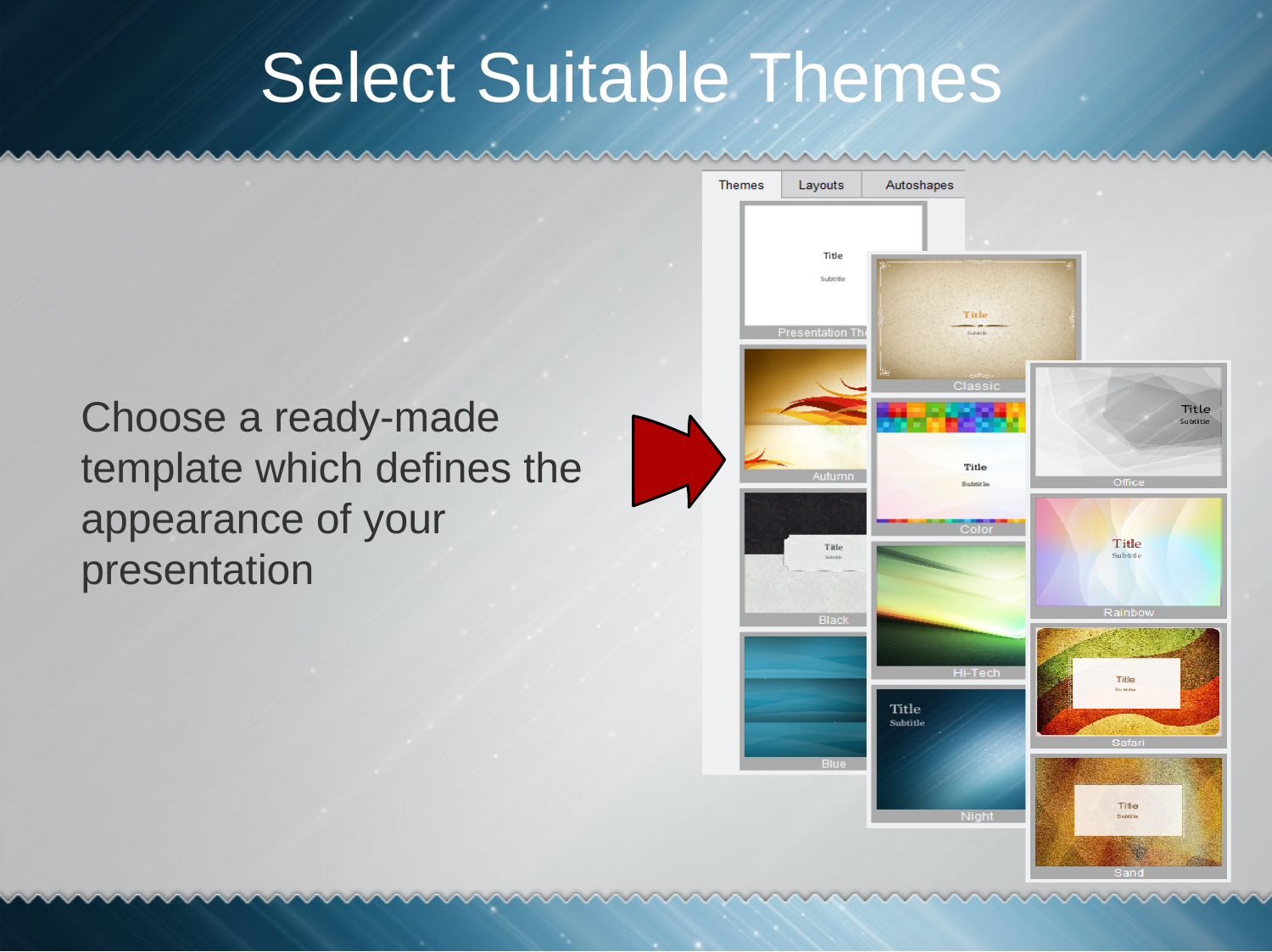

# Select Suitable Themes

Choose a ready-made template which defines the appearance of your presentation